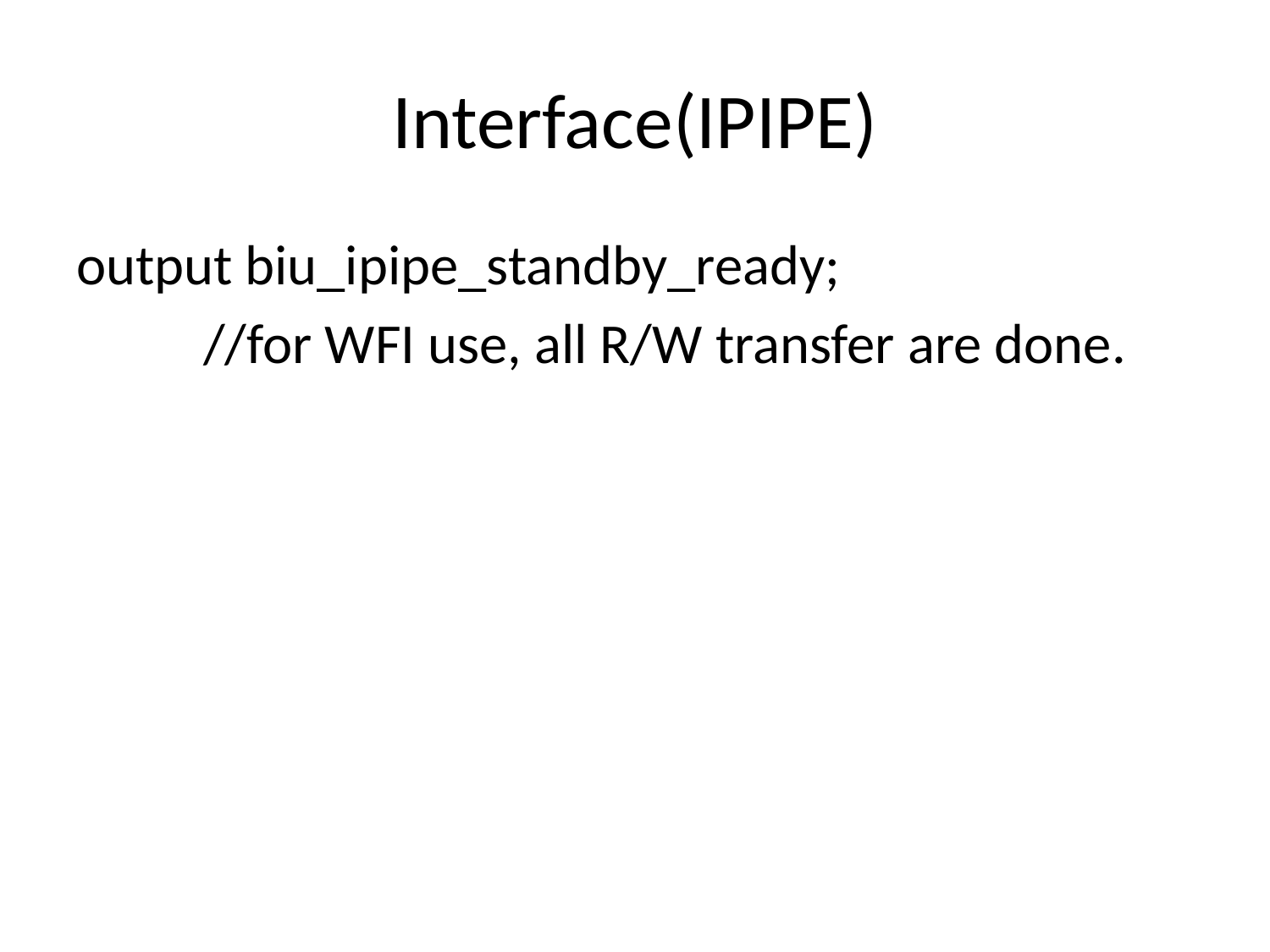

# Interface(IPIPE)
output biu_ipipe_standby_ready;
	//for WFI use, all R/W transfer are done.